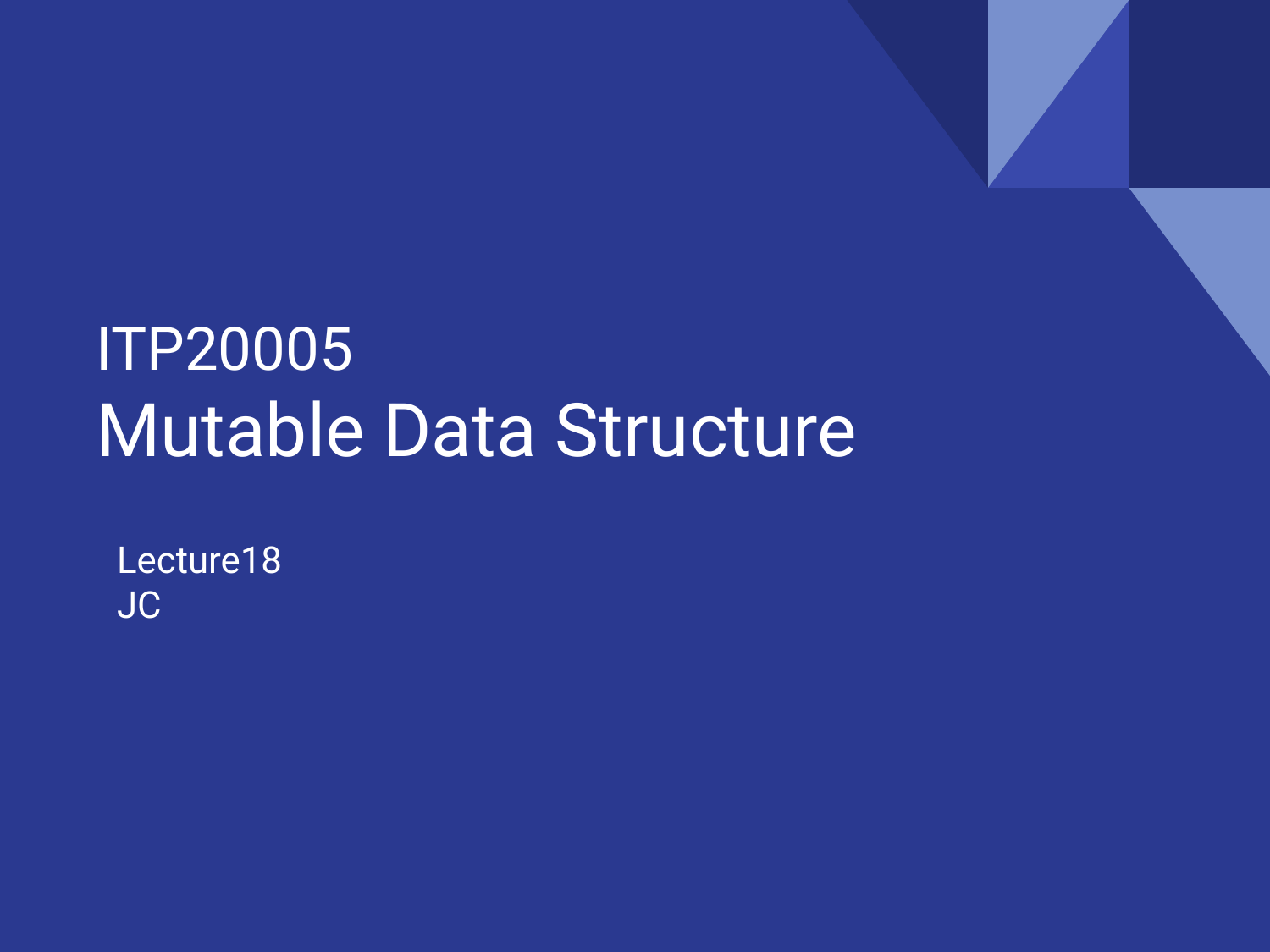

# ITP20005
Mutable Data Structure
Lecture18
JC